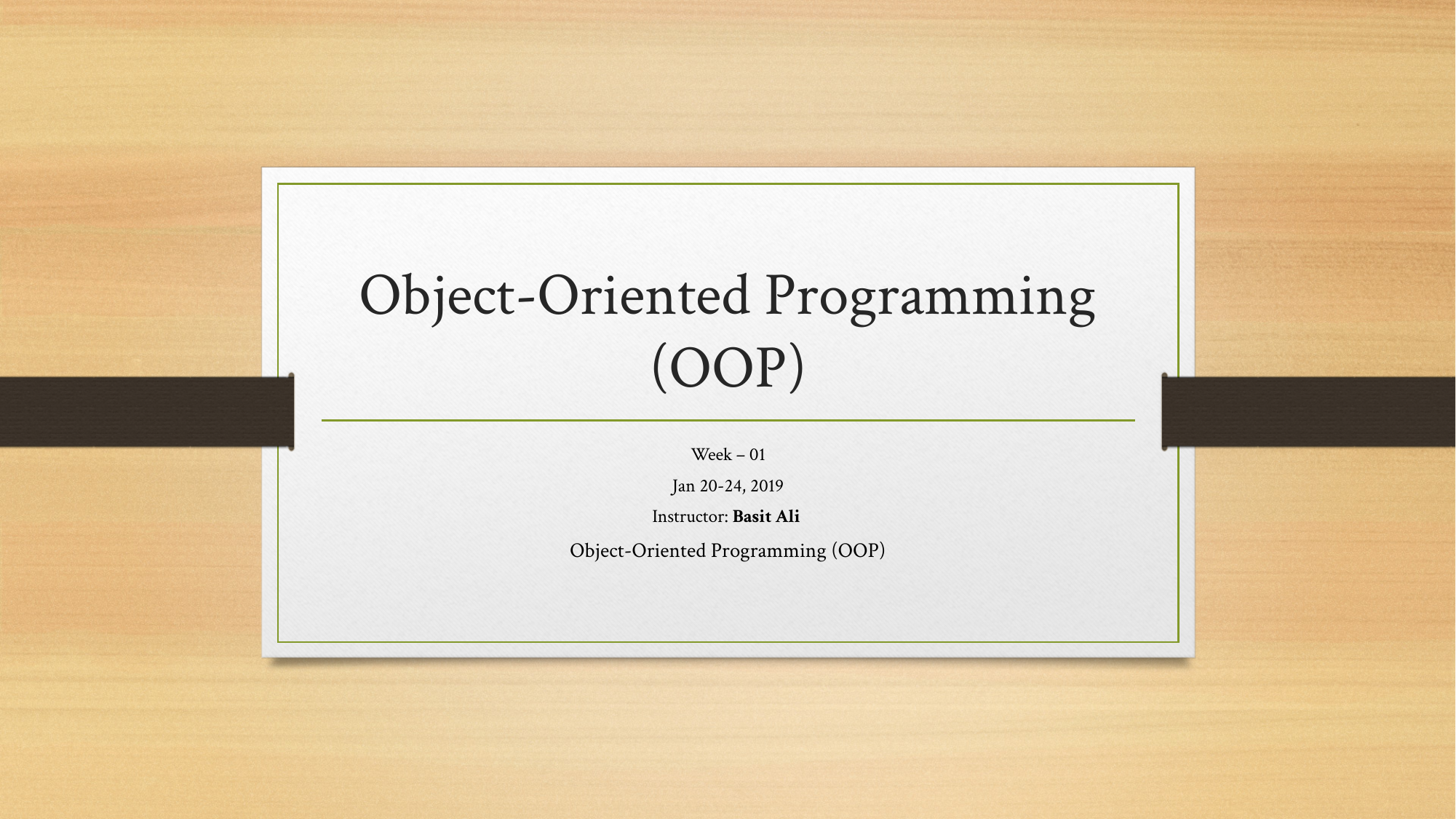

# Object-Oriented Programming (OOP)
Week – 01
Jan 20-24, 2019
Instructor: Basit Ali
Object-Oriented Programming (OOP)